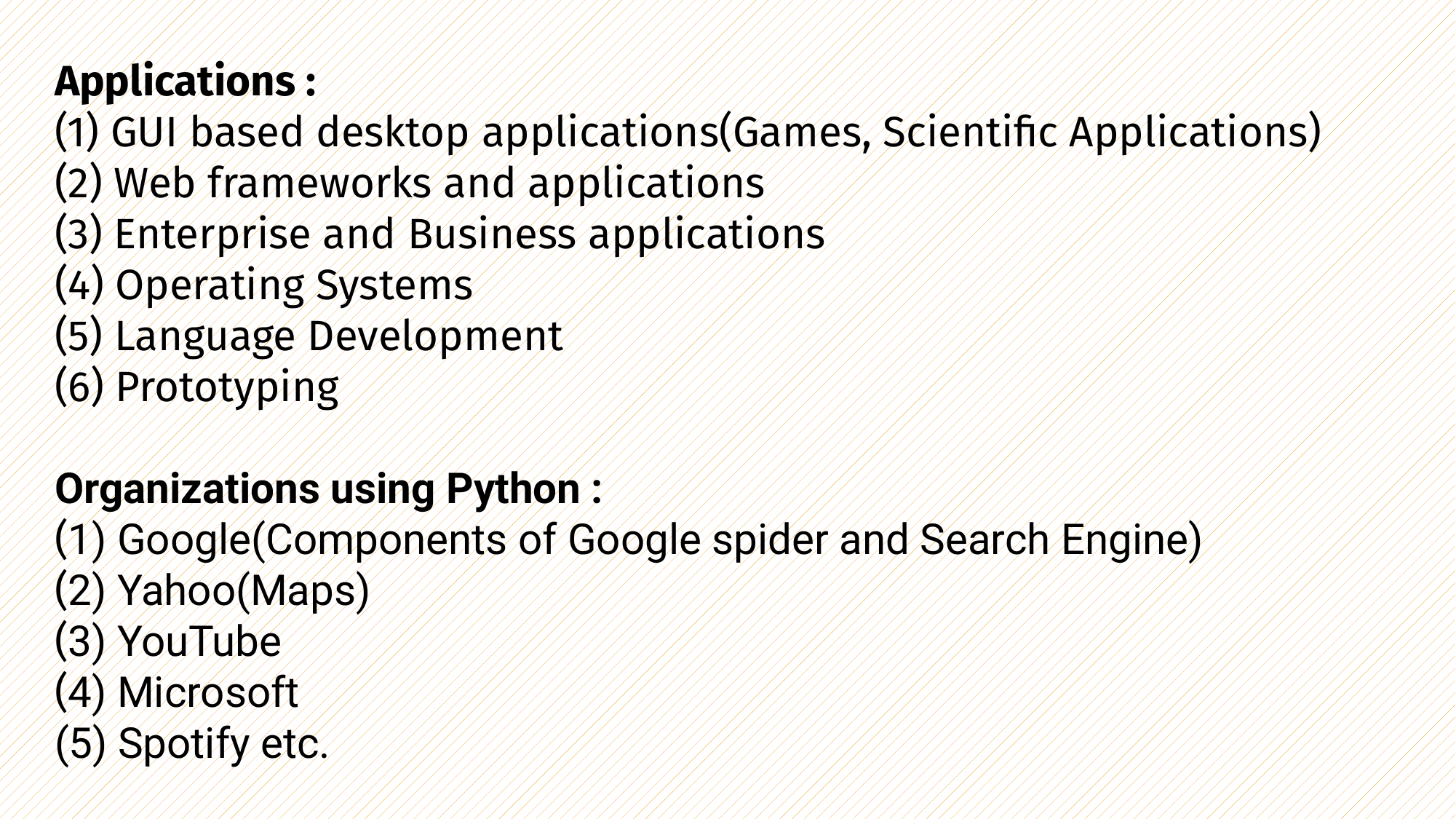

Applications :
(1) GUI based desktop applications(Games, Scientific Applications)
(2) Web frameworks and applications
(3) Enterprise and Business applications
(4) Operating Systems
(5) Language Development
(6) Prototyping

Organizations using Python :
(1) Google(Components of Google spider and Search Engine)
(2) Yahoo(Maps)
(3) YouTube
(4) Microsoft
(5) Spotify etc.